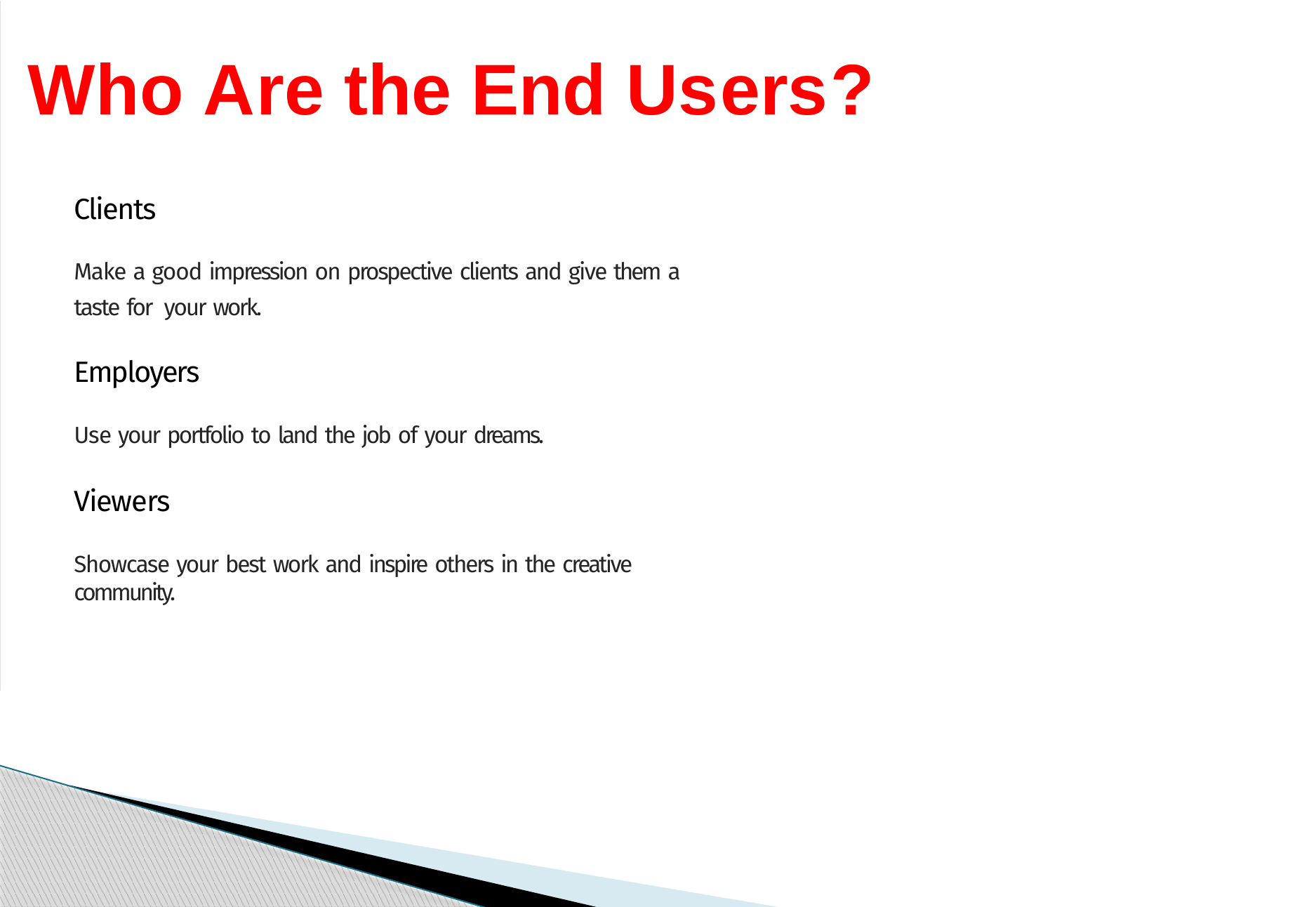

# Who Are the End Users?
Clients
Make a good impression on prospective clients and give them a taste for  your work.

Employers

Use your portfolio to land the job of your dreams.

Viewers

Showcase your best work and inspire others in the creative community.